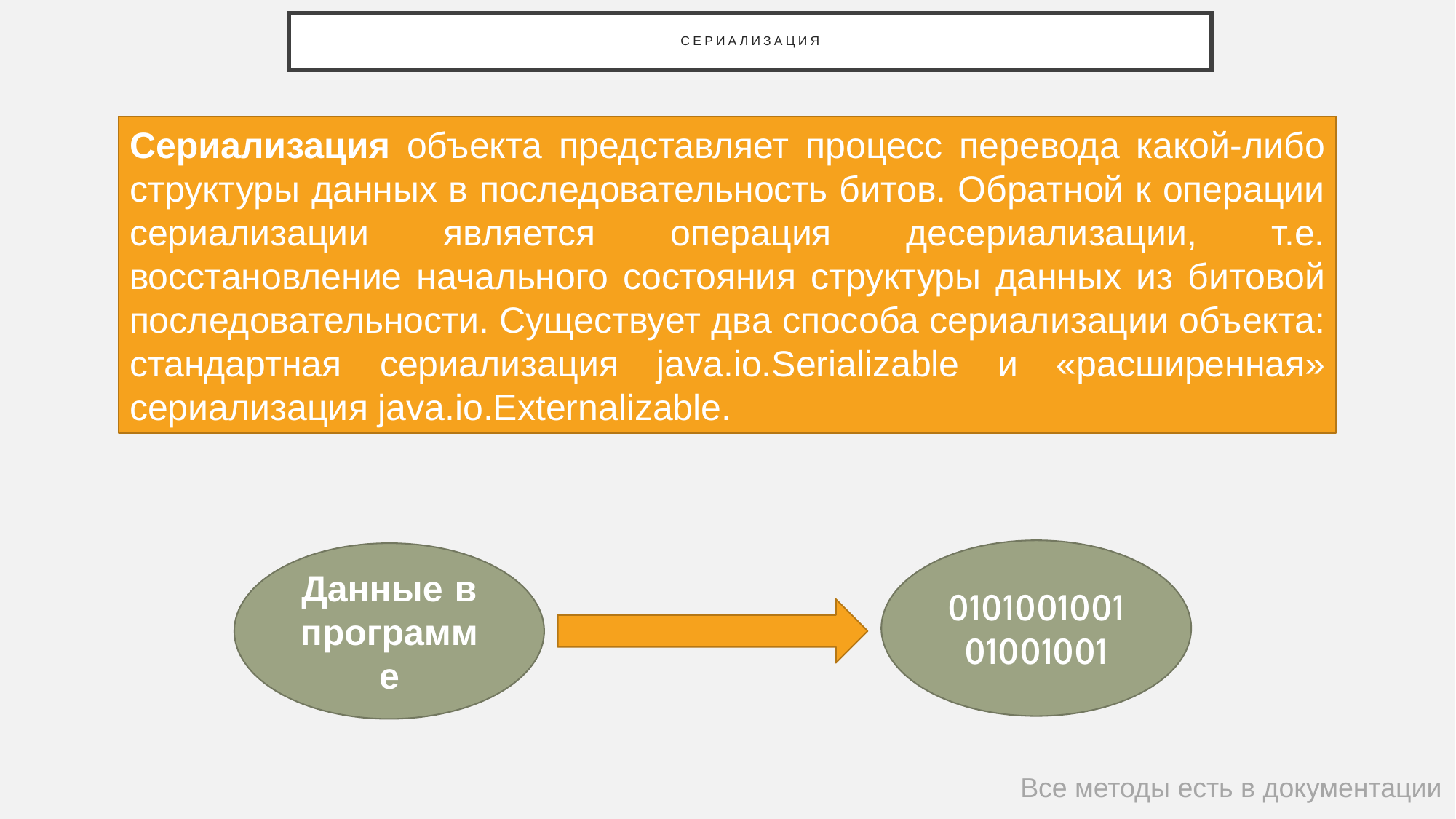

# Сериализация
Сериализация объекта представляет процесс перевода какой-либо структуры данных в последовательность битов. Обратной к операции сериализации является операция десериализации, т.е. восстановление начального состояния структуры данных из битовой последовательности. Существует два способа сериализации объекта: стандартная сериализация java.io.Serializable и «расширенная» сериализация java.io.Externalizable.
010100100101001001
Данные в программе

Все методы есть в документации